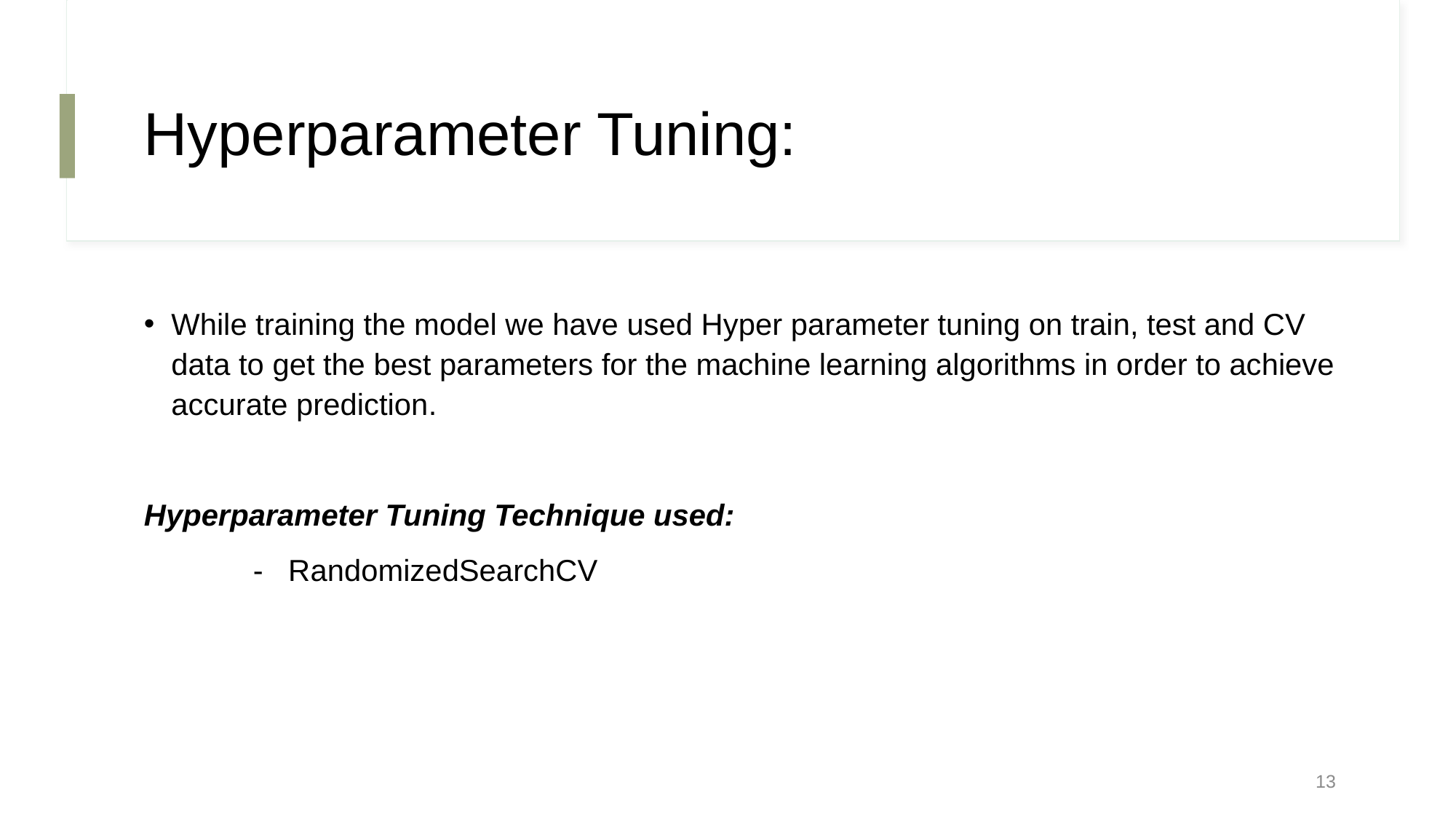

# Hyperparameter Tuning:
While training the model we have used Hyper parameter tuning on train, test and CV data to get the best parameters for the machine learning algorithms in order to achieve accurate prediction.

Hyperparameter Tuning Technique used:
	-   RandomizedSearchCV

13